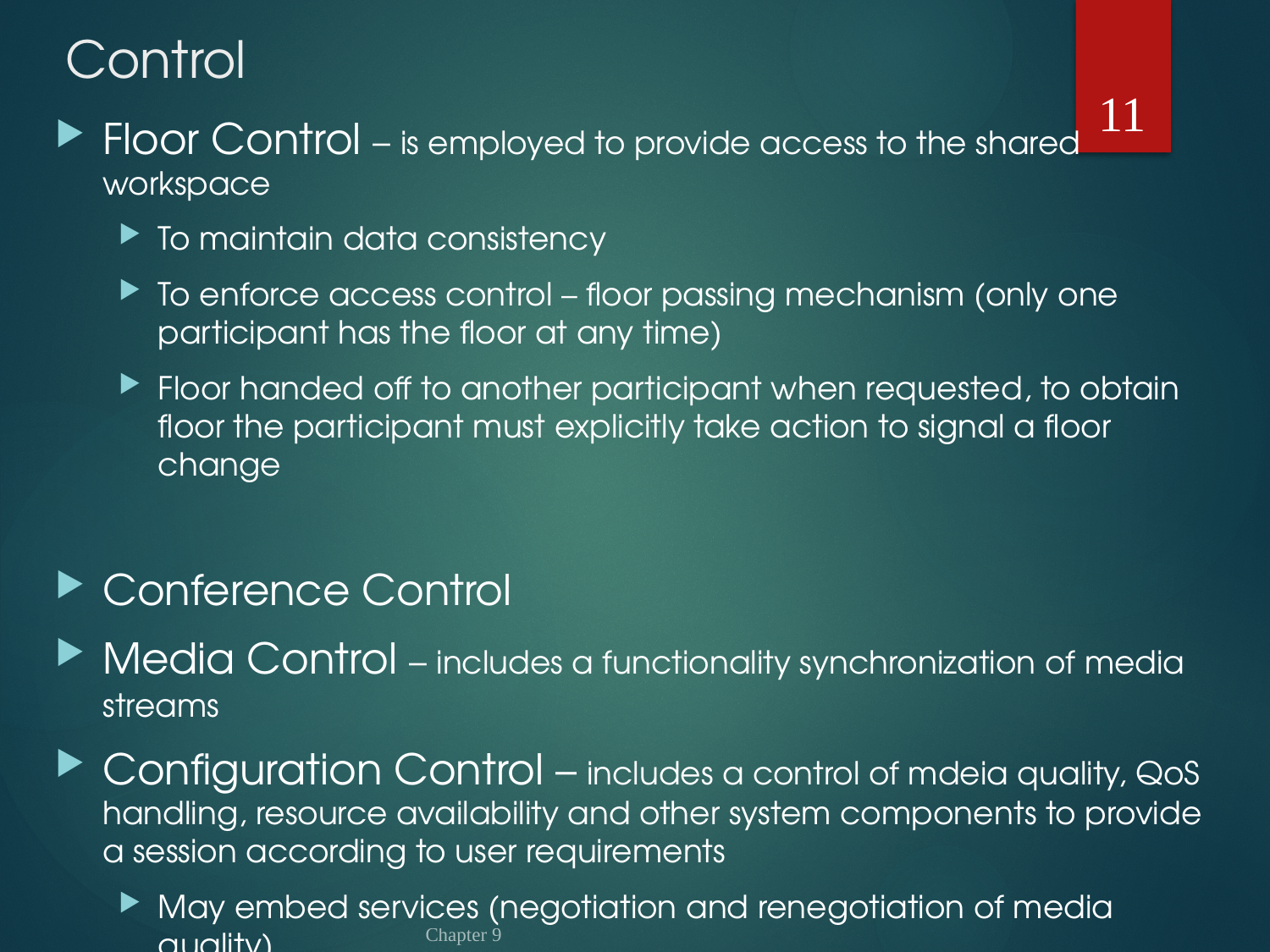

# Control
11
Floor Control – is employed to provide access to the shared workspace
To maintain data consistency
To enforce access control – floor passing mechanism (only one participant has the floor at any time)
Floor handed off to another participant when requested, to obtain floor the participant must explicitly take action to signal a floor change

Conference Control
Media Control – includes a functionality synchronization of media streams
Configuration Control – includes a control of mdeia quality, QoS handling, resource availability and other system components to provide a session according to user requirements
May embed services (negotiation and renegotiation of media quality)

Membership Control – include services: invitation to a session, registration into a session, modification of the membership during the session etc.
Chapter 9